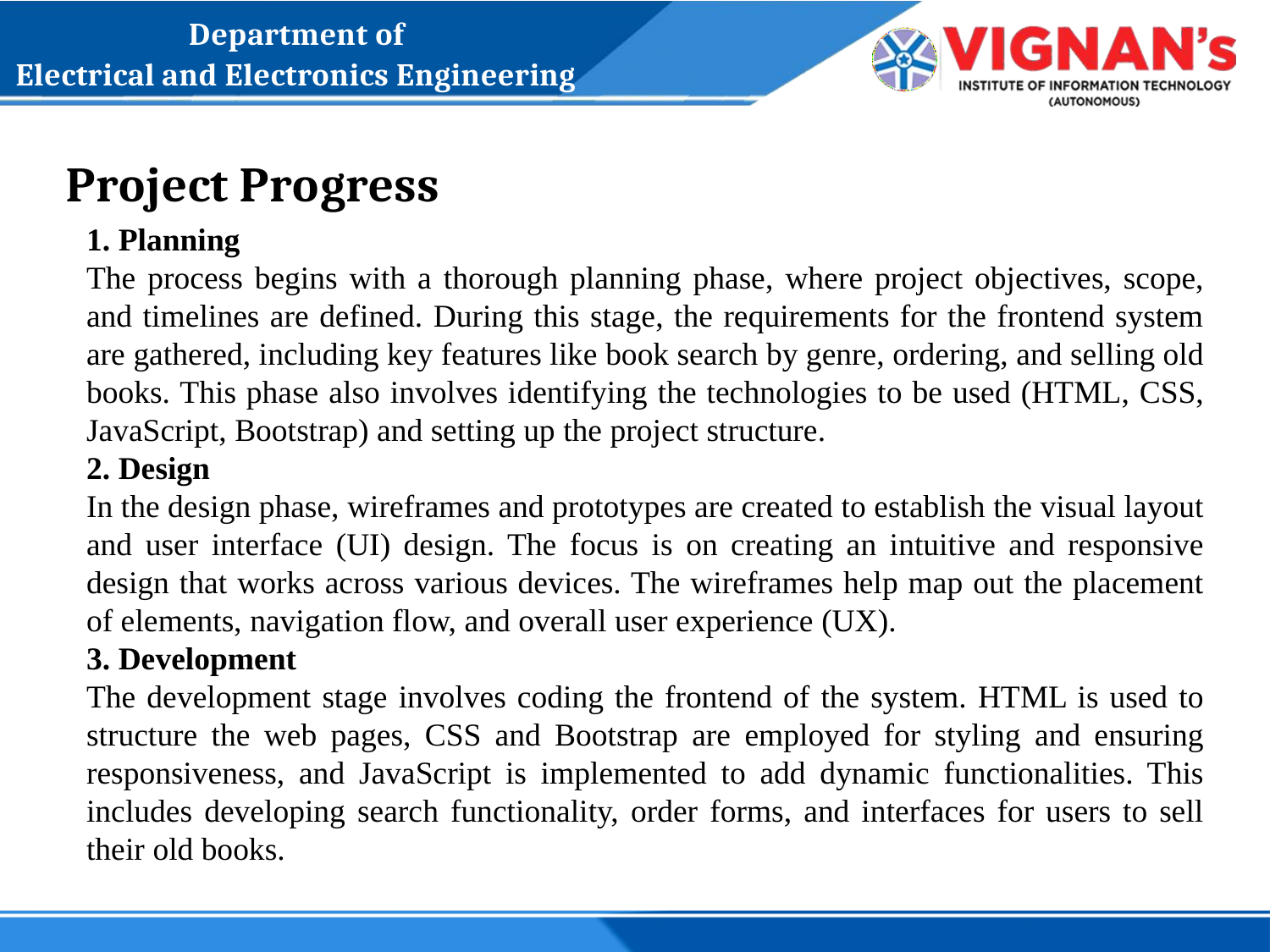

Department of
Electrical and Electronics Engineering
# Project Progress
1. Planning
The process begins with a thorough planning phase, where project objectives, scope, and timelines are defined. During this stage, the requirements for the frontend system are gathered, including key features like book search by genre, ordering, and selling old books. This phase also involves identifying the technologies to be used (HTML, CSS, JavaScript, Bootstrap) and setting up the project structure.
2. Design
In the design phase, wireframes and prototypes are created to establish the visual layout and user interface (UI) design. The focus is on creating an intuitive and responsive design that works across various devices. The wireframes help map out the placement of elements, navigation flow, and overall user experience (UX).
3. Development
The development stage involves coding the frontend of the system. HTML is used to structure the web pages, CSS and Bootstrap are employed for styling and ensuring responsiveness, and JavaScript is implemented to add dynamic functionalities. This includes developing search functionality, order forms, and interfaces for users to sell their old books.